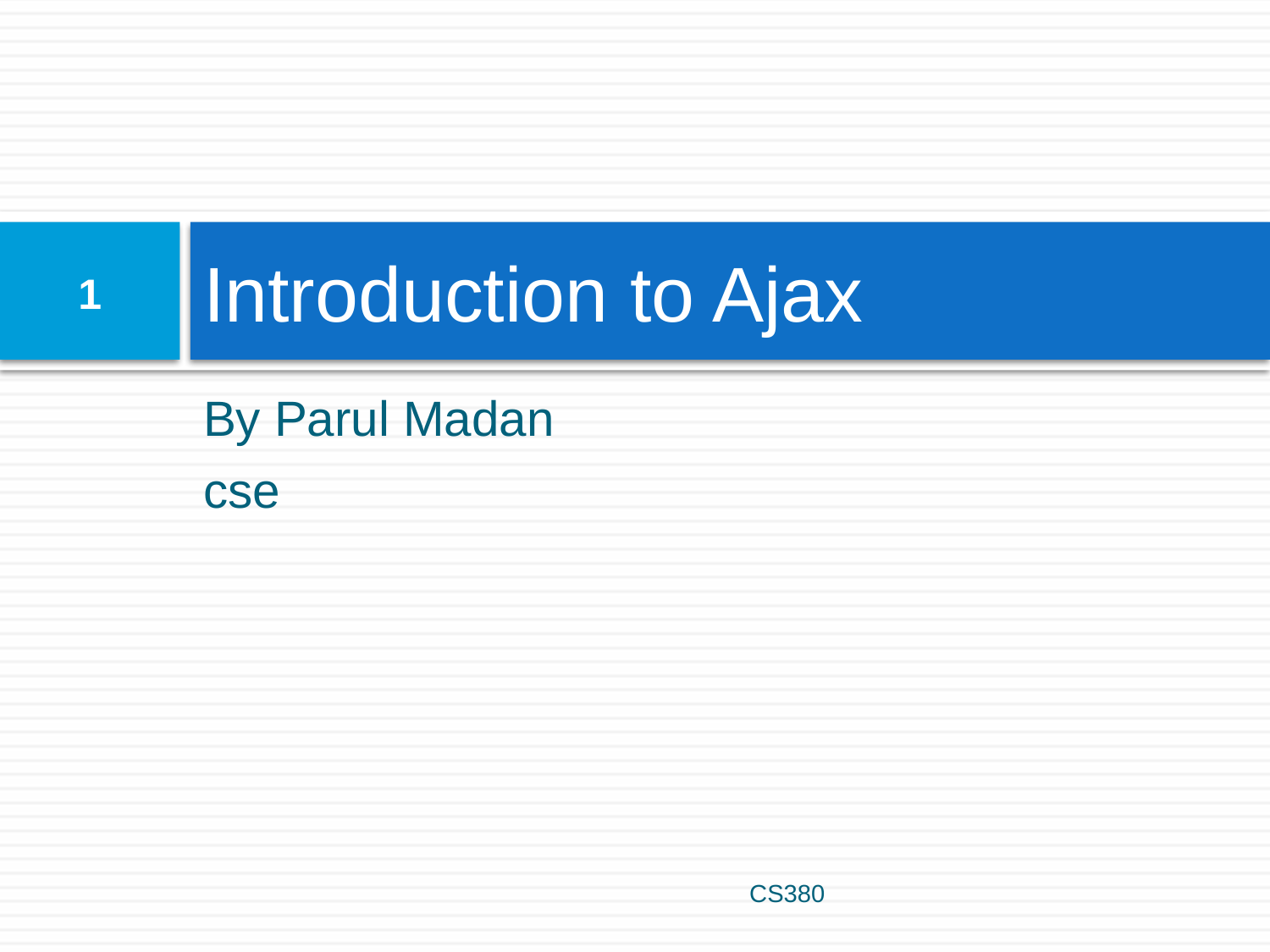

# Introduction to Ajax
1
By Parul Madan
cse
CS380